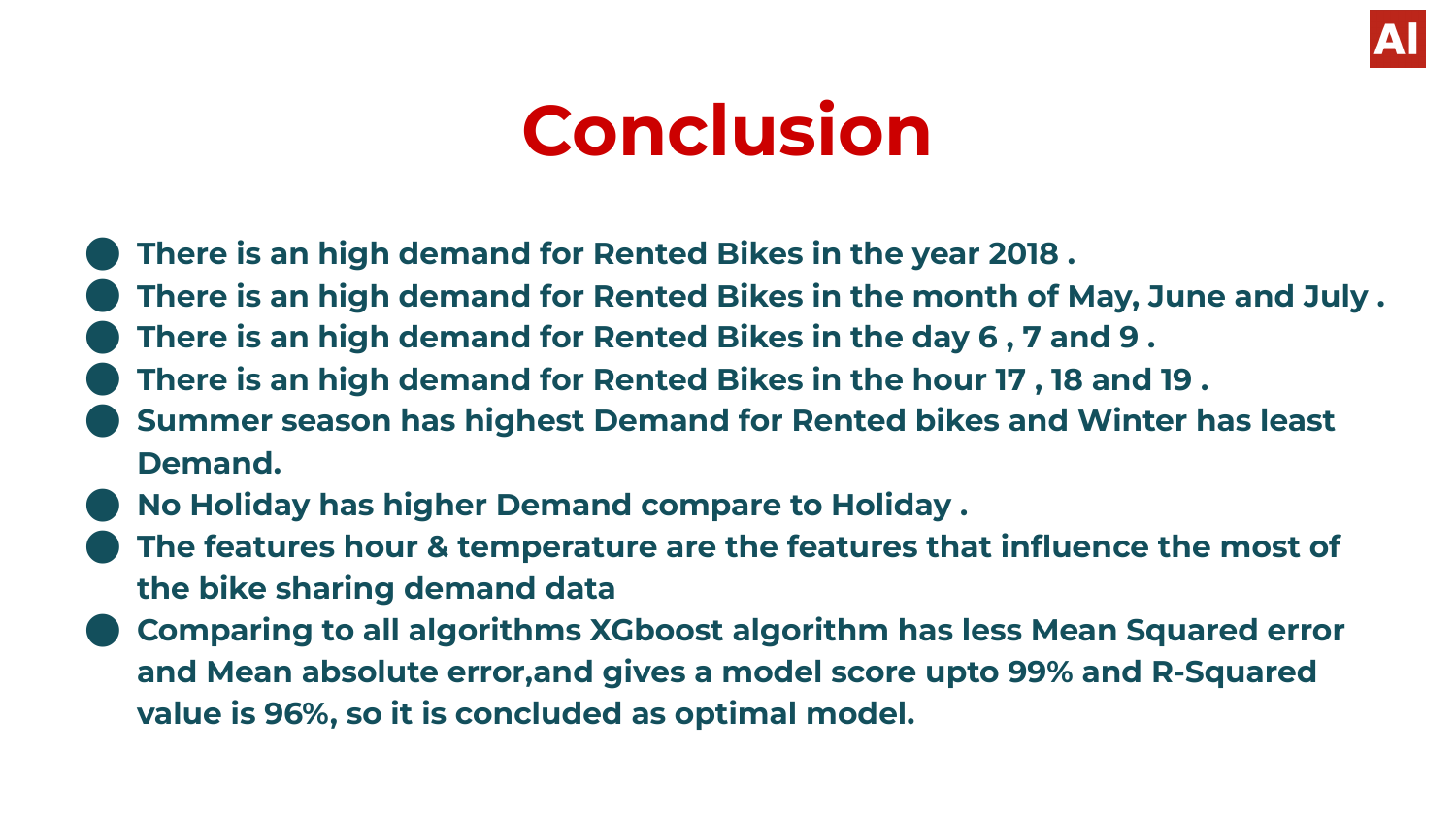

# Conclusion
There is an high demand for Rented Bikes in the year 2018 .
There is an high demand for Rented Bikes in the month of May, June and July .
There is an high demand for Rented Bikes in the day 6 , 7 and 9 .
There is an high demand for Rented Bikes in the hour 17 , 18 and 19 .
Summer season has highest Demand for Rented bikes and Winter has least Demand.
No Holiday has higher Demand compare to Holiday .
The features hour & temperature are the features that influence the most of the bike sharing demand data
Comparing to all algorithms XGboost algorithm has less Mean Squared error and Mean absolute error,and gives a model score upto 99% and R-Squared value is 96%, so it is concluded as optimal model.